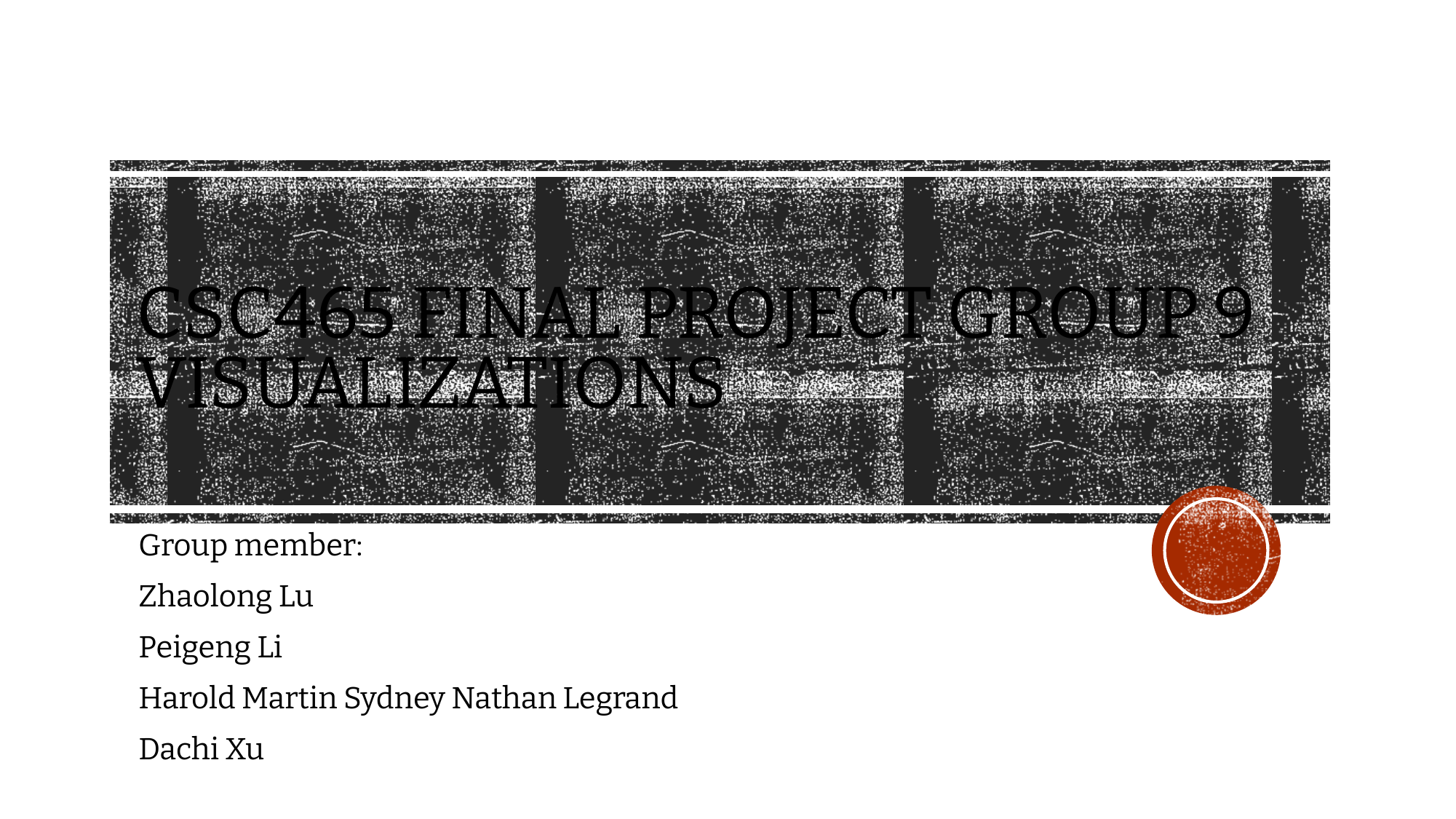

# CSC465 Final Project Group 9 Visualizations
Group member:
Zhaolong Lu
Peigeng Li
Harold Martin Sydney Nathan Legrand
Dachi Xu